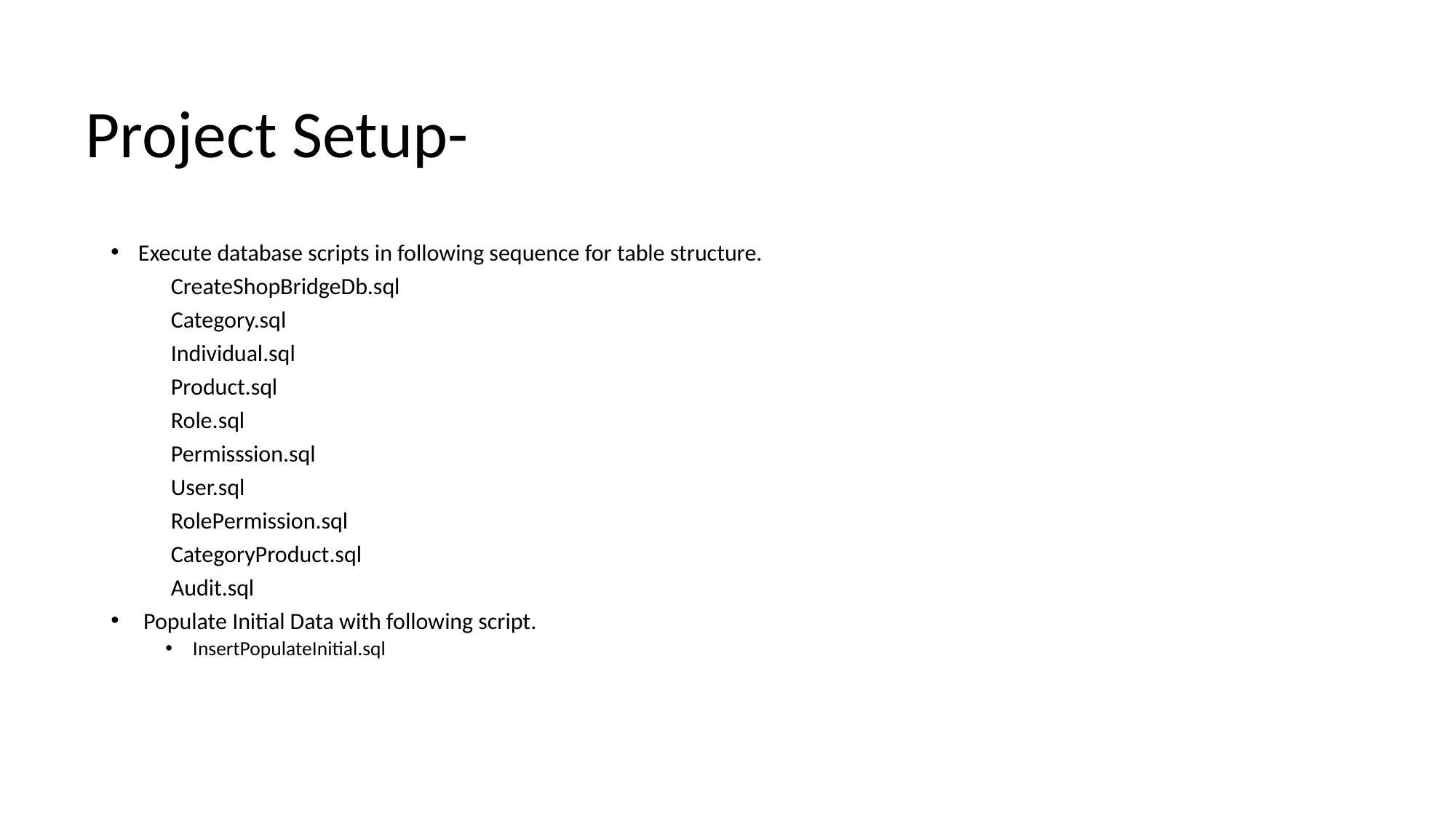

# Project Setup-

Execute database scripts in following sequence for table structure.
	CreateShopBridgeDb.sql
	Category.sql
	Individual.sql
	Product.sql
	Role.sql
	Permisssion.sql
	User.sql
	RolePermission.sql
	CategoryProduct.sql
	Audit.sql
 Populate Initial Data with following script.
InsertPopulateInitial.sql